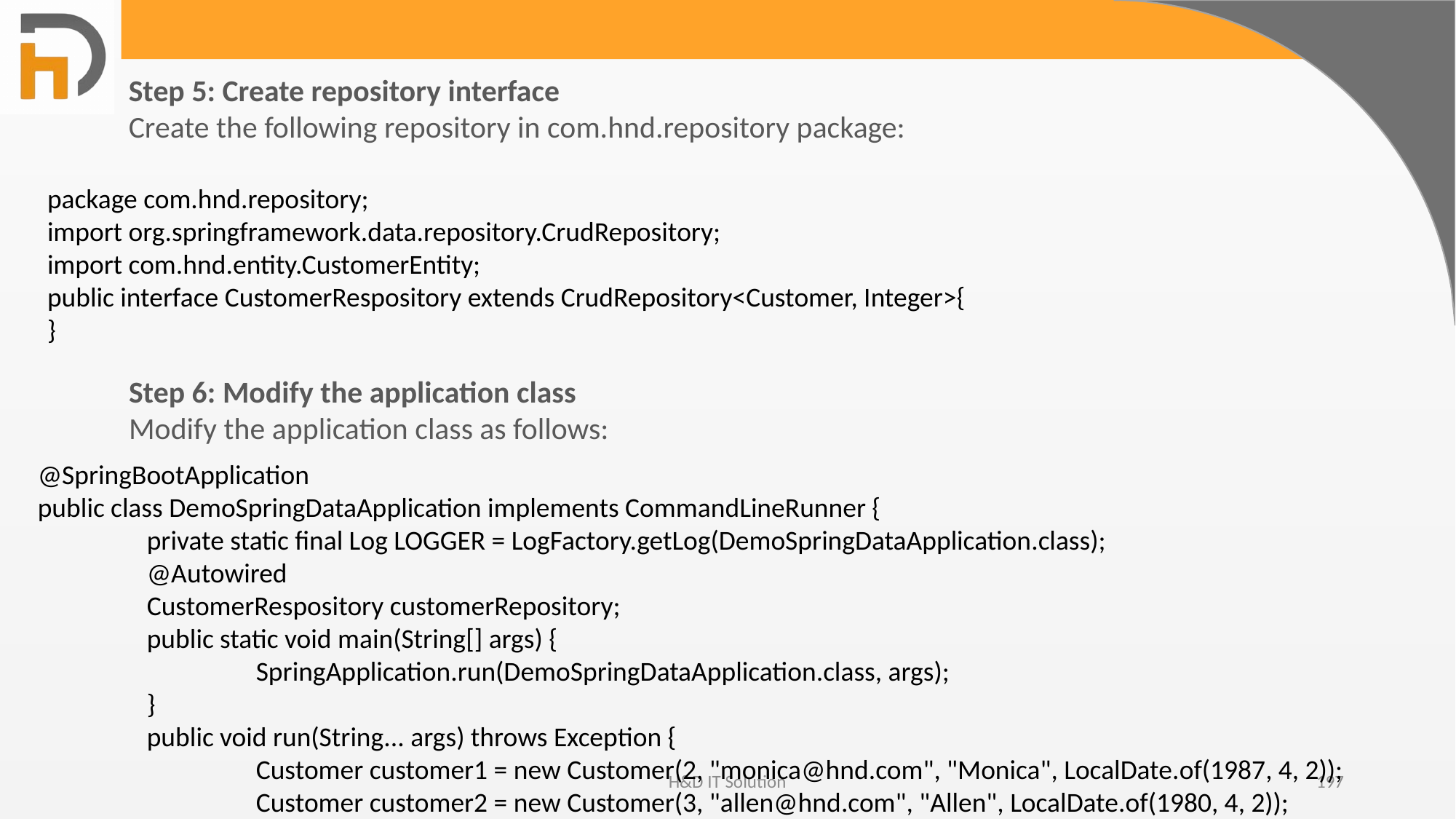

Step 5: Create repository interface
Create the following repository in com.hnd.repository package:
package com.hnd.repository;
import org.springframework.data.repository.CrudRepository;
import com.hnd.entity.CustomerEntity;
public interface CustomerRespository extends CrudRepository<Customer, Integer>{
}
Step 6: Modify the application class
Modify the application class as follows:
@SpringBootApplication
public class DemoSpringDataApplication implements CommandLineRunner {
	private static final Log LOGGER = LogFactory.getLog(DemoSpringDataApplication.class);
	@Autowired
	CustomerRespository customerRepository;
	public static void main(String[] args) {
		SpringApplication.run(DemoSpringDataApplication.class, args);
	}
	public void run(String... args) throws Exception {
		Customer customer1 = new Customer(2, "monica@hnd.com", "Monica", LocalDate.of(1987, 4, 2));
		Customer customer2 = new Customer(3, "allen@hnd.com", "Allen", LocalDate.of(1980, 4, 2));

H&D IT Solution
197